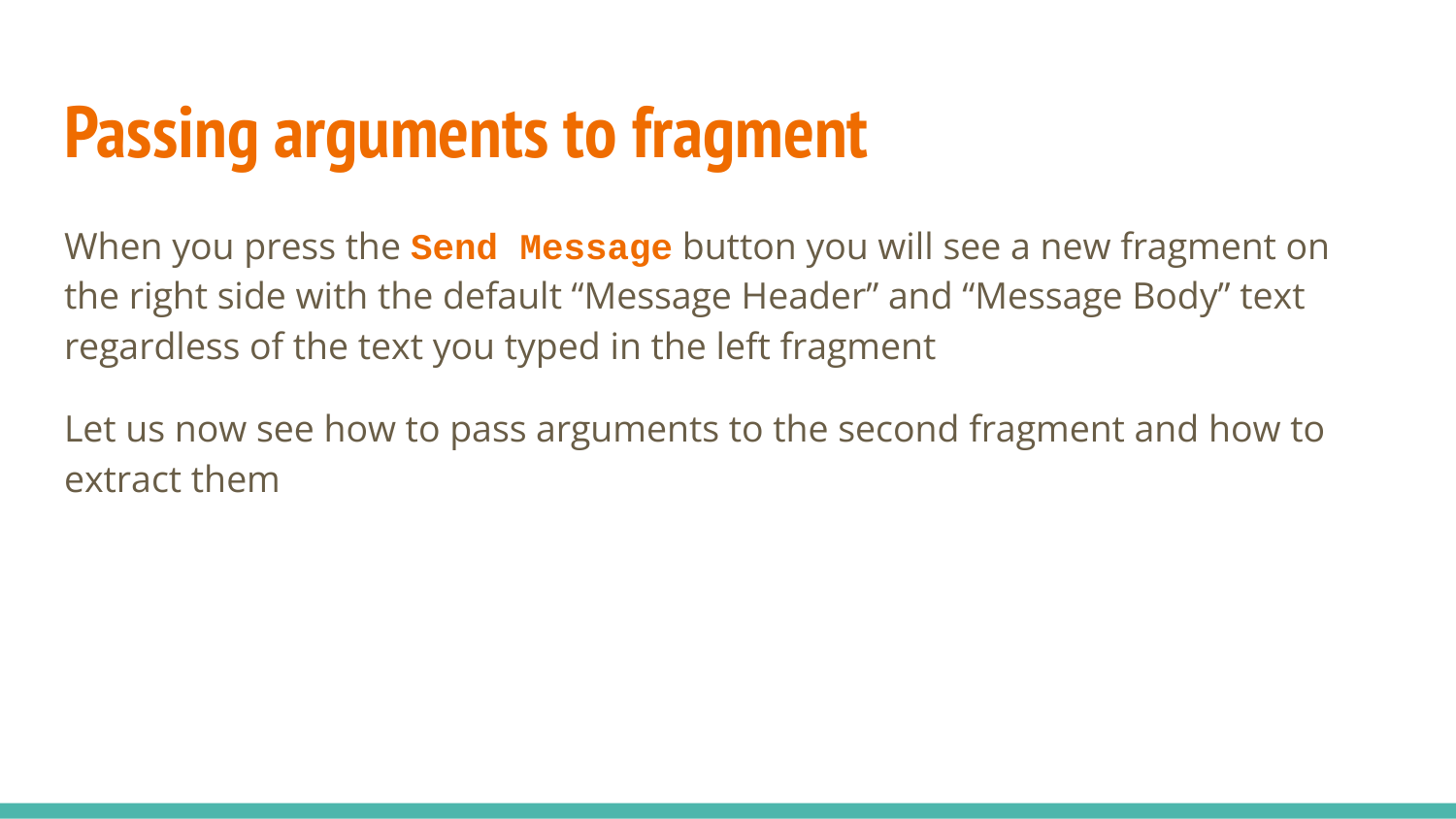

# Passing arguments to fragment
When you press the Send Message button you will see a new fragment on the right side with the default “Message Header” and “Message Body” text regardless of the text you typed in the left fragment
Let us now see how to pass arguments to the second fragment and how to extract them